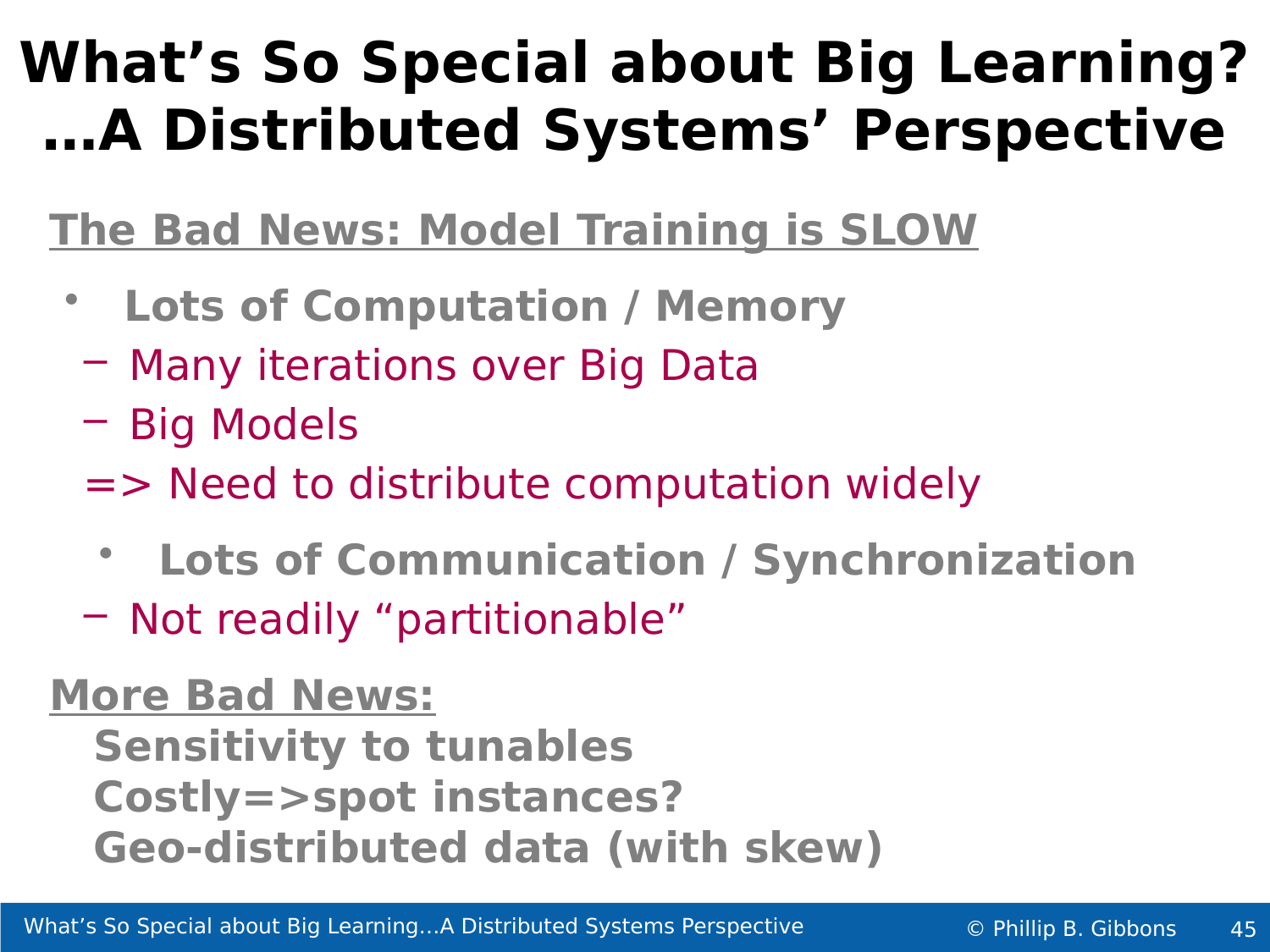

# What’s So Special about Big Learning? …A Distributed Systems’ Perspective
The Bad News: Model Training is SLOW
 Lots of Computation / Memory
Many iterations over Big Data
Big Models
=> Need to distribute computation widely
 Lots of Communication / Synchronization
Not readily “partitionable”
More Bad News:
   Sensitivity to tunables
   Costly=>spot instances?
   Geo-distributed data (with skew)